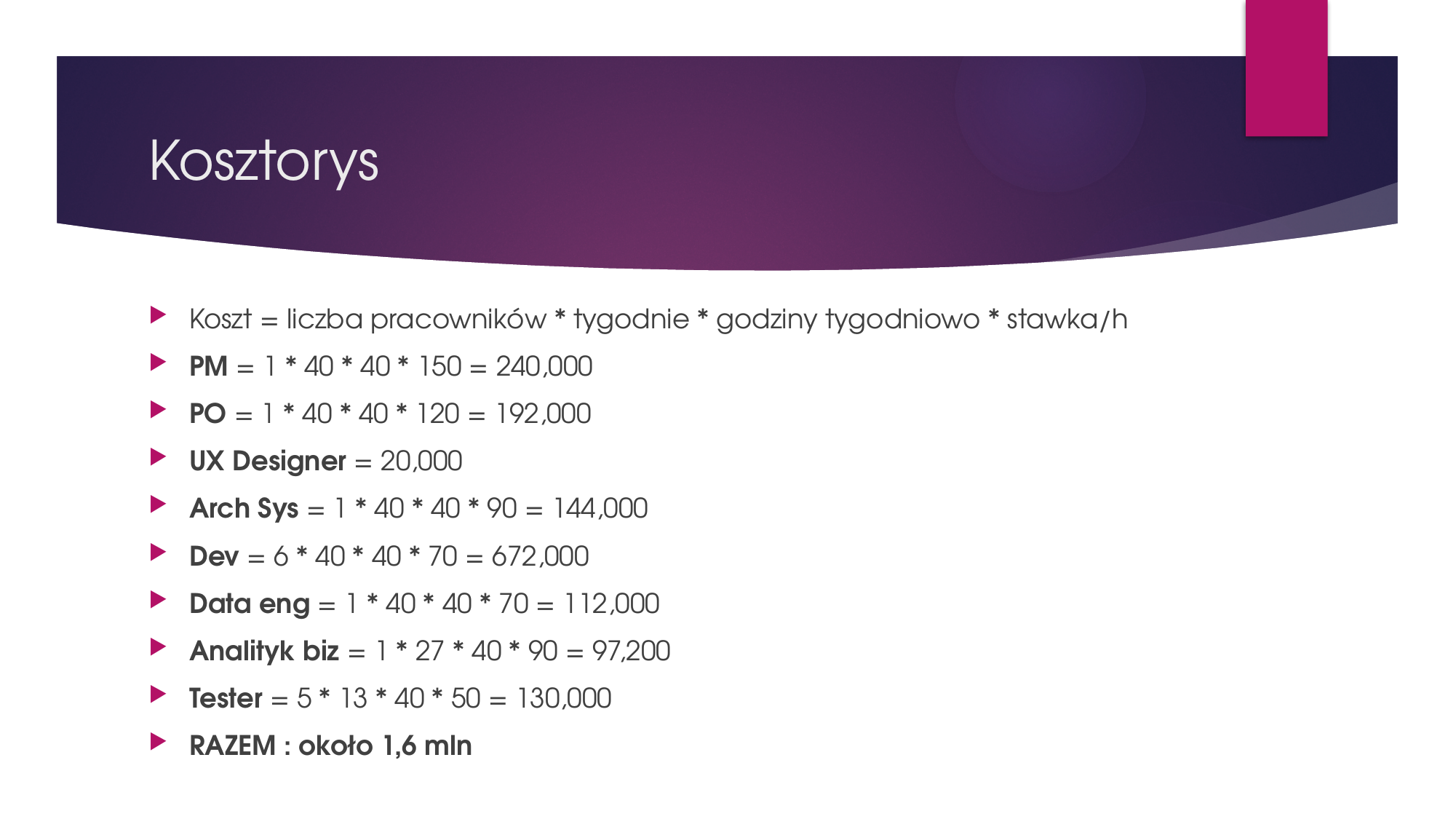

# Kosztorys
Koszt = liczba pracowników * tygodnie * godziny tygodniowo * stawka/h
PM = 1 * 40 * 40 * 150 = 240,000
PO = 1 * 40 * 40 * 120 = 192,000
UX Designer = 20,000
Arch Sys = 1 * 40 * 40 * 90 = 144,000
Dev = 6 * 40 * 40 * 70 = 672,000
Data eng = 1 * 40 * 40 * 70 = 112,000
Analityk biz = 1 * 27 * 40 * 90 = 97,200
Tester = 5 * 13 * 40 * 50 = 130,000
RAZEM : około 1,6 mln